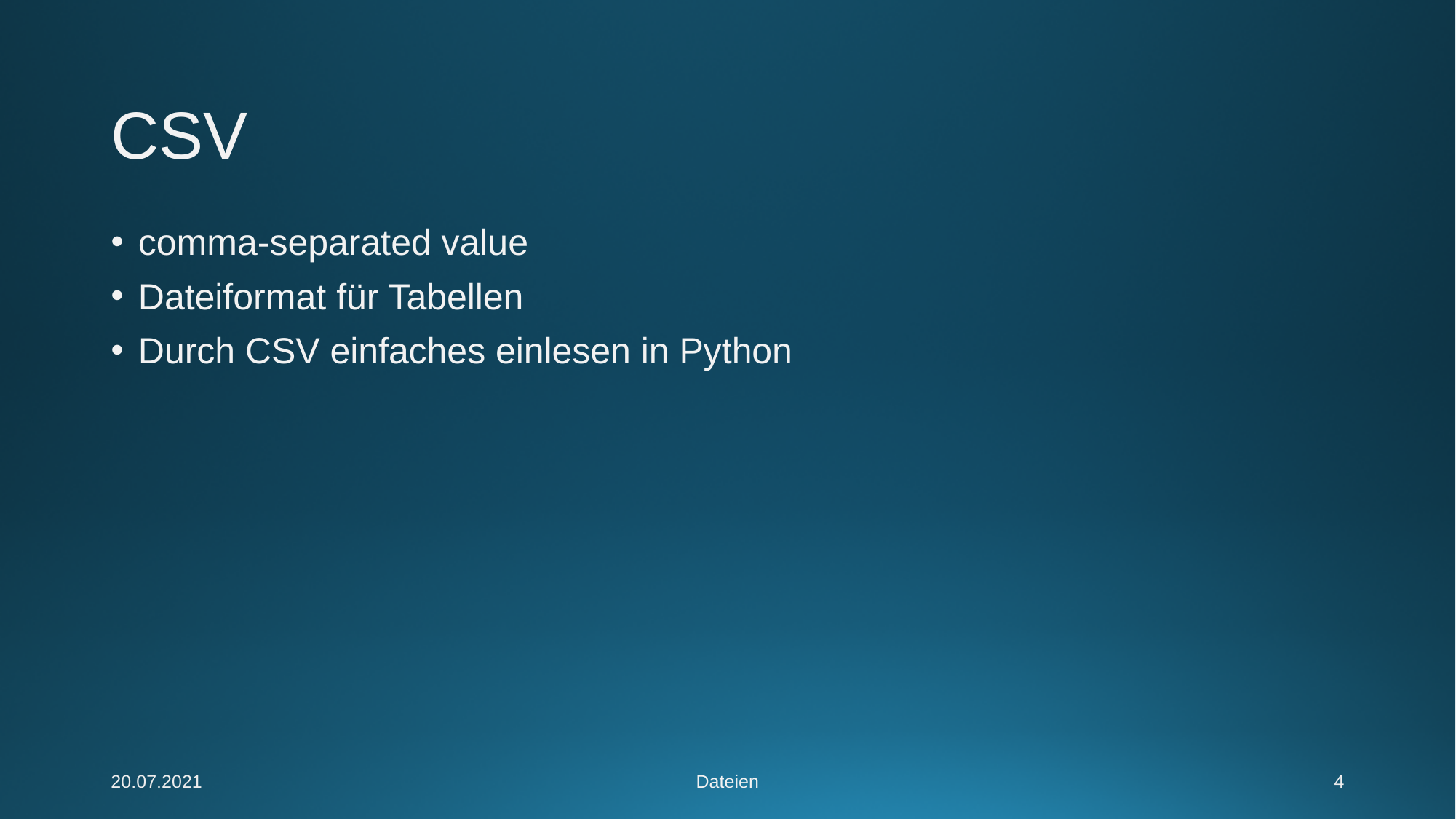

# CSV
comma-separated value
Dateiformat für Tabellen
Durch CSV einfaches einlesen in Python

20.07.2021
Dateien
4